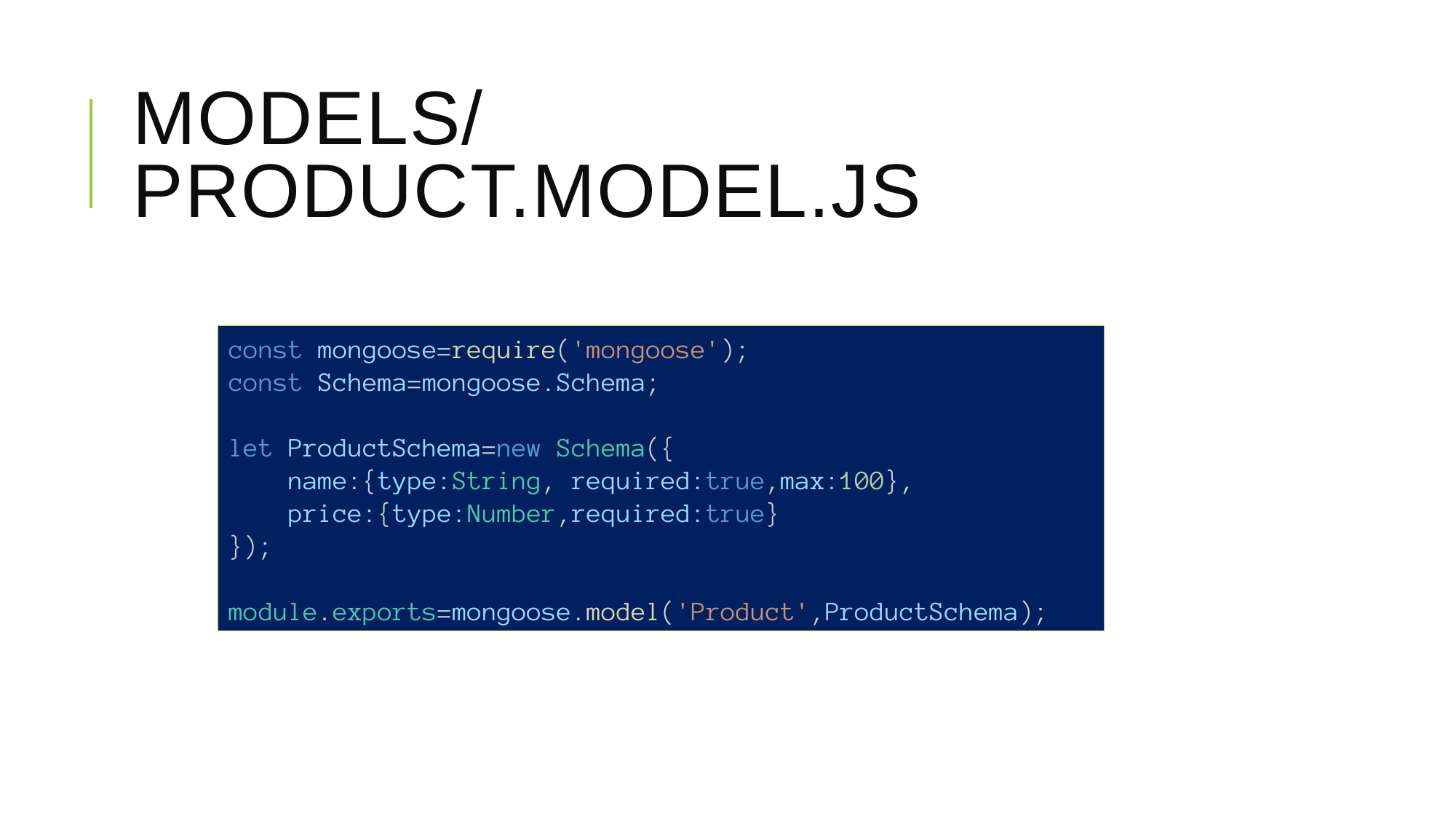

# Models/product.model.js
const mongoose=require('mongoose');
const Schema=mongoose.Schema;
let ProductSchema=new Schema({
    name:{type:String, required:true,max:100},
    price:{type:Number,required:true}
});
module.exports=mongoose.model('Product',ProductSchema);